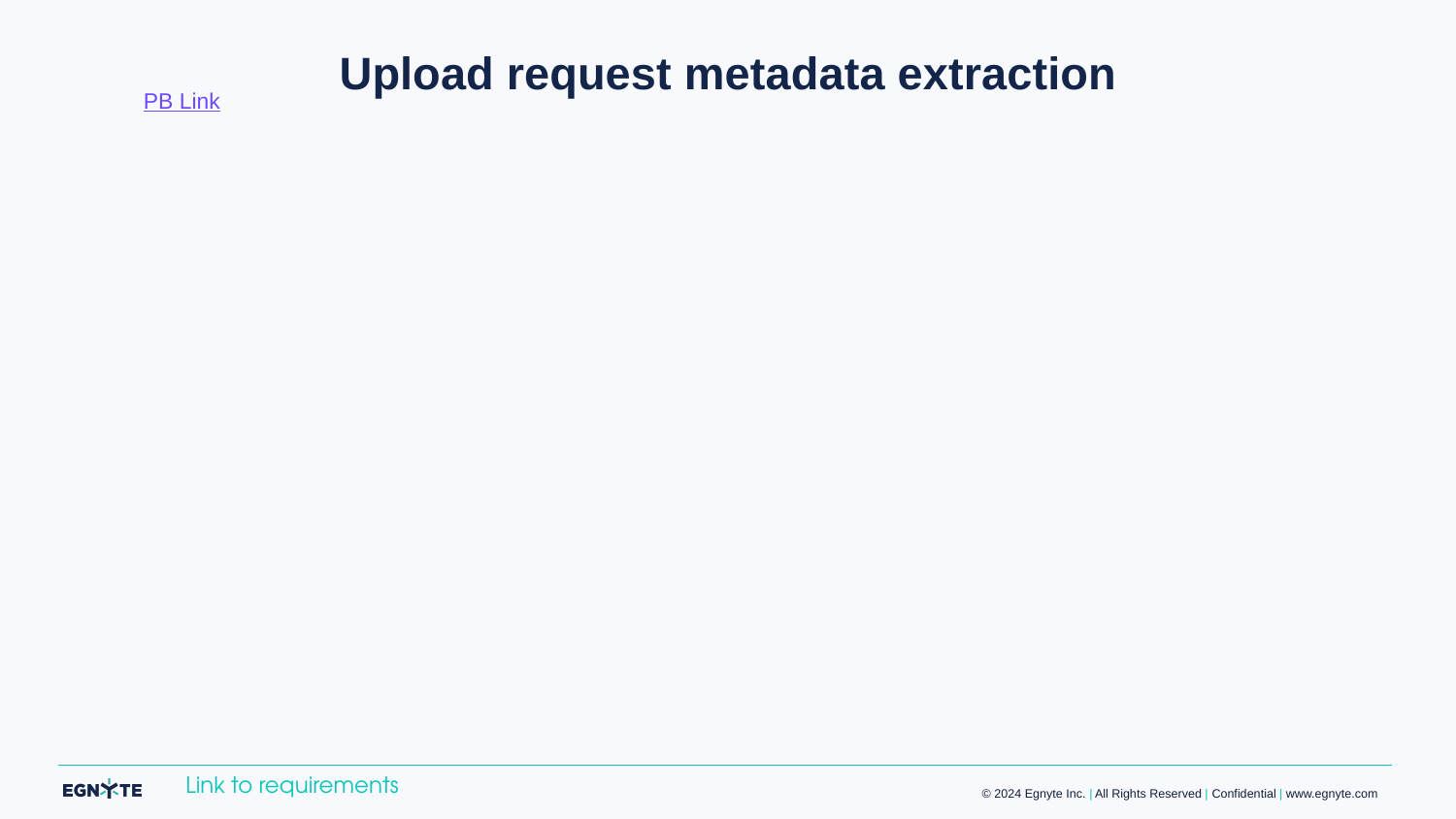

PB Link
# Upload request metadata extraction

Link to requirements